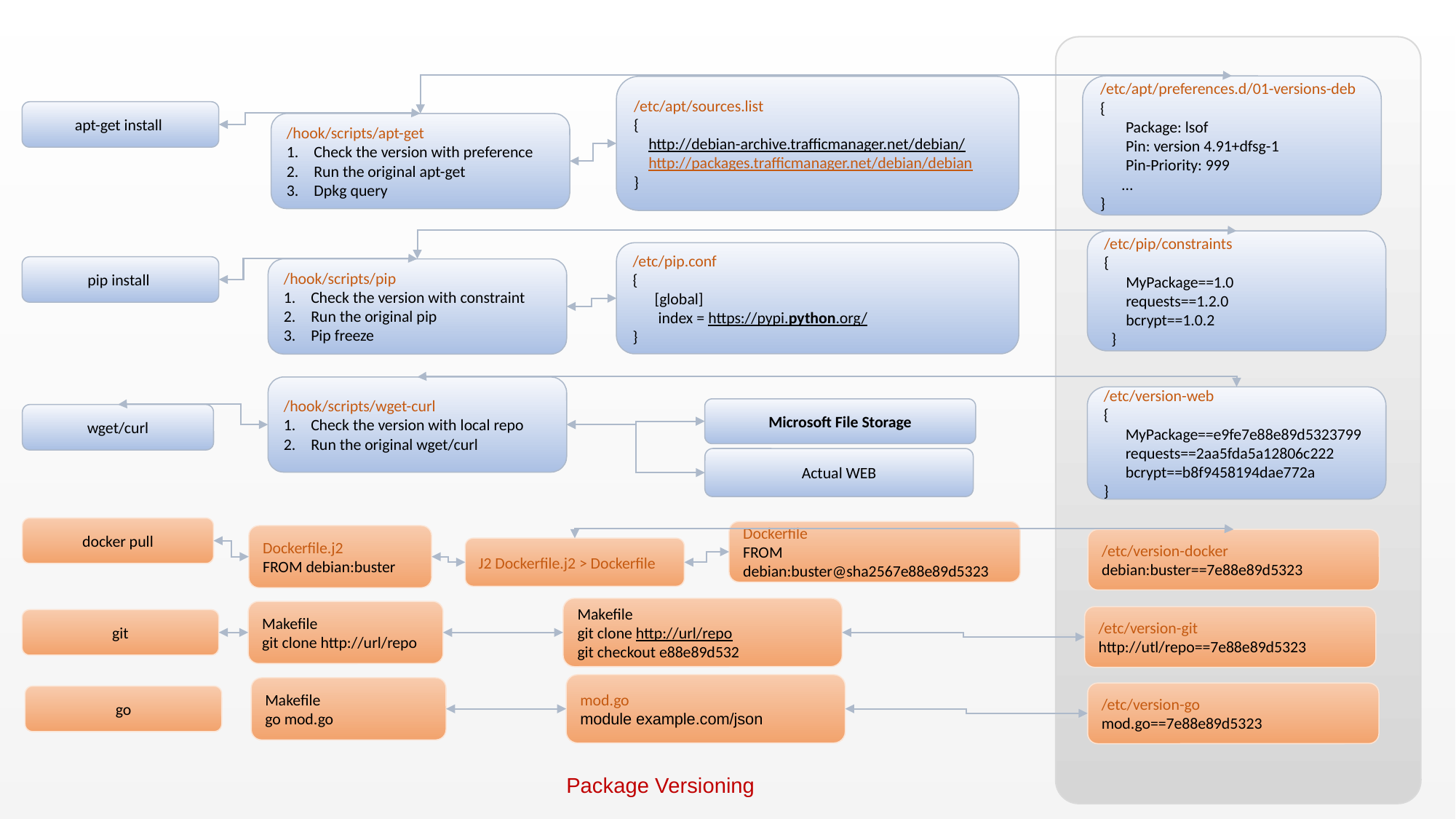

/etc/apt/preferences.d/01-versions-deb
{
       Package: lsof
       Pin: version 4.91+dfsg-1
       Pin-Priority: 999
      …
}
/etc/apt/sources.list
{
    http://debian-archive.trafficmanager.net/debian/
    http://packages.trafficmanager.net/debian/debian
}
apt-get install
/hook/scripts/apt-get
Check the version with preference
Run the original apt-get
Dpkg query
/etc/pip/constraints
{
      MyPackage==1.0
      requests==1.2.0
      bcrypt==1.0.2
  }
/etc/pip.conf
{
      [global]
       index = https://pypi.python.org/
}
pip install
/hook/scripts/pip
Check the version with constraint
Run the original pip
Pip freeze
/hook/scripts/wget-curl
Check the version with local repo
Run the original wget/curl
/etc/version-web
{
      MyPackage==e9fe7e88e89d5323799
      requests==2aa5fda5a12806c222
      bcrypt==b8f9458194dae772a
}
Microsoft File Storage
wget/curl
Actual WEB
docker pull
Dockerfile
FROM debian:buster@sha2567e88e89d5323
Dockerfile.j2
FROM debian:buster
/etc/version-docker
debian:buster==7e88e89d5323
J2 Dockerfile.j2 > Dockerfile
Makefile
git clone http://url/repo
git checkout e88e89d532
Makefile
git clone http://url/repo
/etc/version-git
http://utl/repo==7e88e89d5323
git
mod.go
module example.com/json
Makefile
go mod.go
/etc/version-go
mod.go==7e88e89d5323
go
Package Versioning